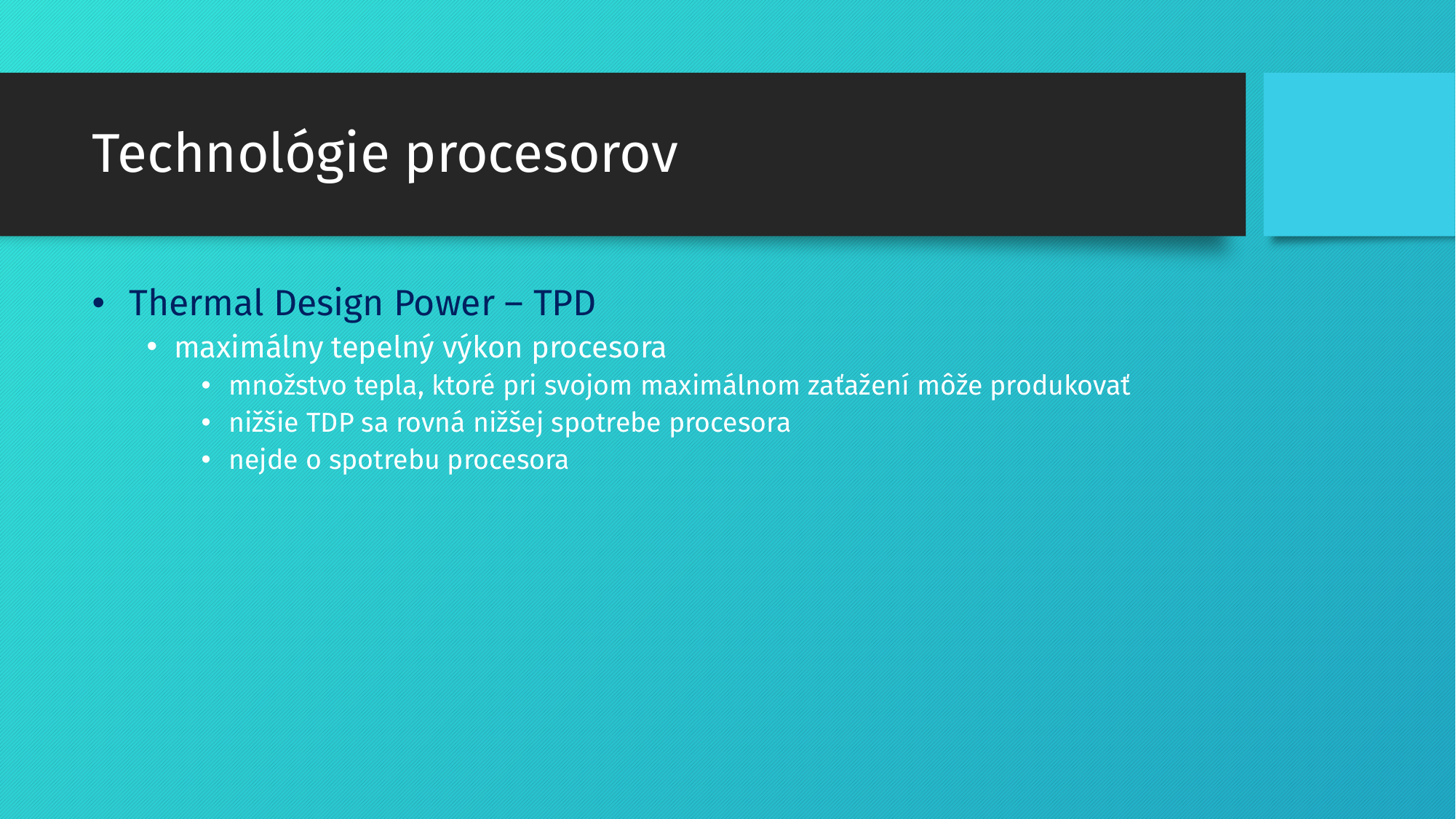

# Technológie procesorov
 Thermal Design Power – TPD
maximálny tepelný výkon procesora
množstvo tepla, ktoré pri svojom maximálnom zaťažení môže produkovať
nižšie TDP sa rovná nižšej spotrebe procesora
nejde o spotrebu procesora